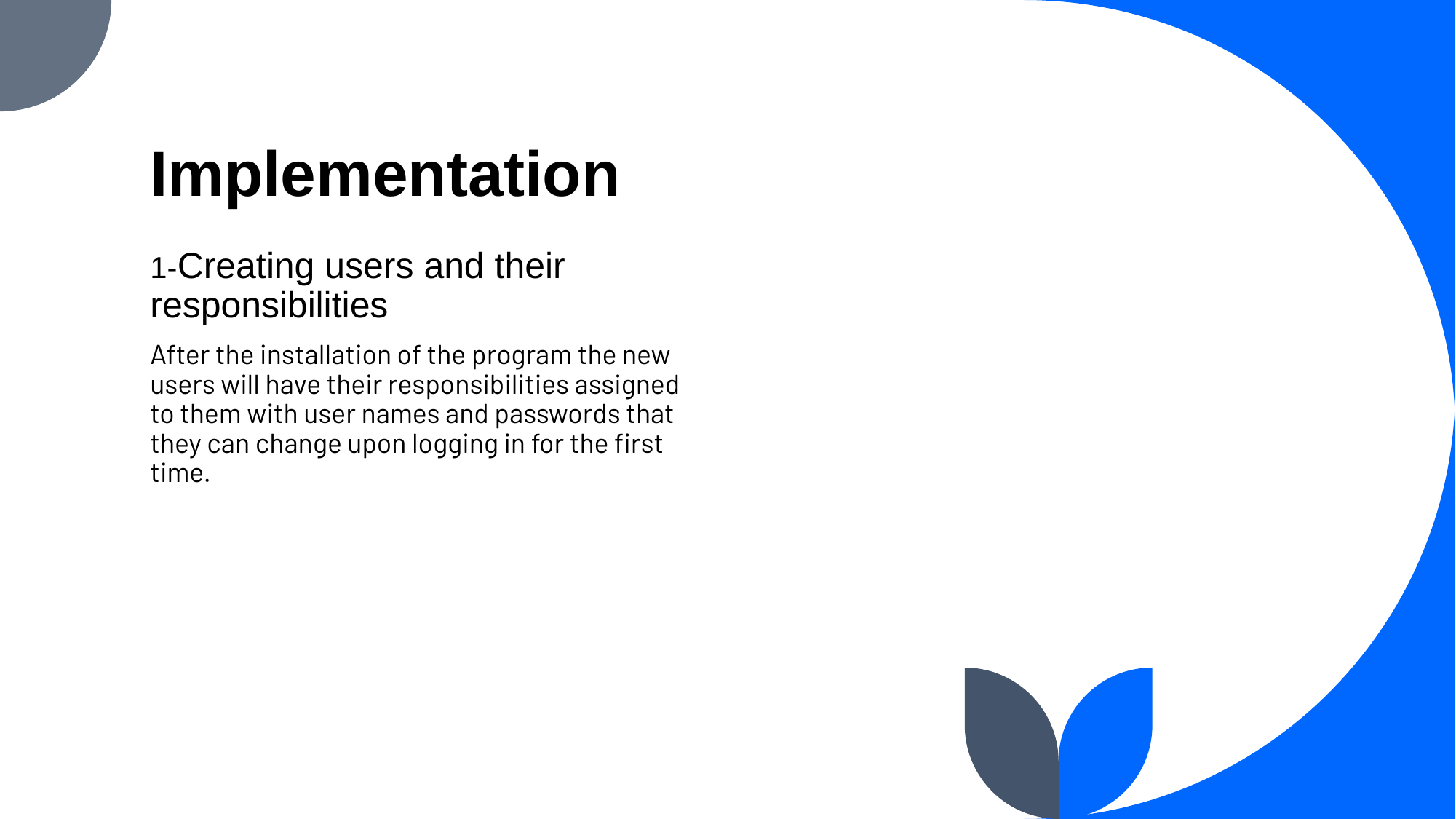

# Implementation
1-Creating users and their responsibilities
After the installation of the program the new users will have their responsibilities assigned to them with user names and passwords that they can change upon logging in for the first time.